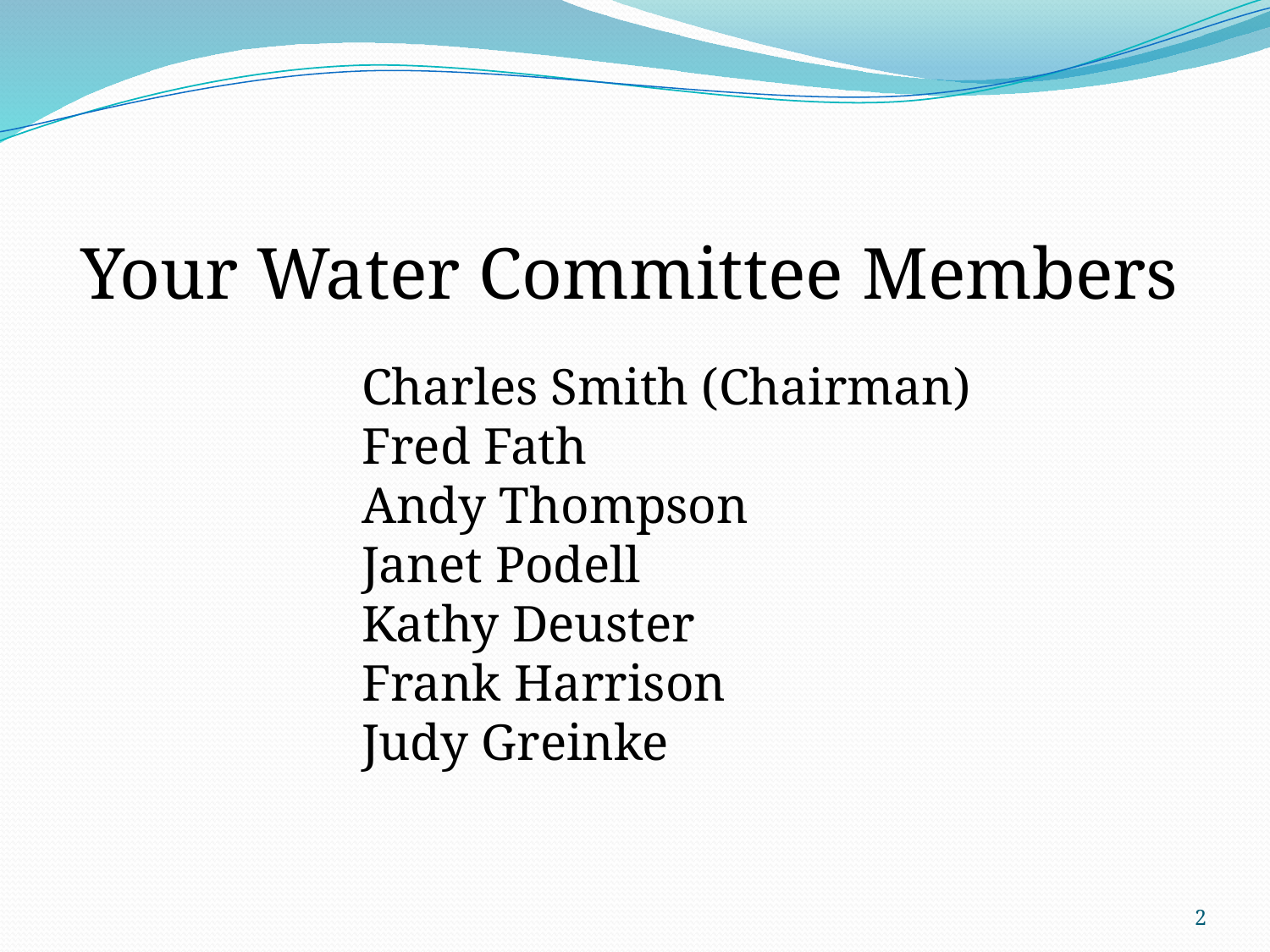

Your Water Committee Members

Charles Smith (Chairman)
Fred Fath
Andy Thompson
Janet Podell
Kathy Deuster
Frank Harrison
Judy Greinke
2